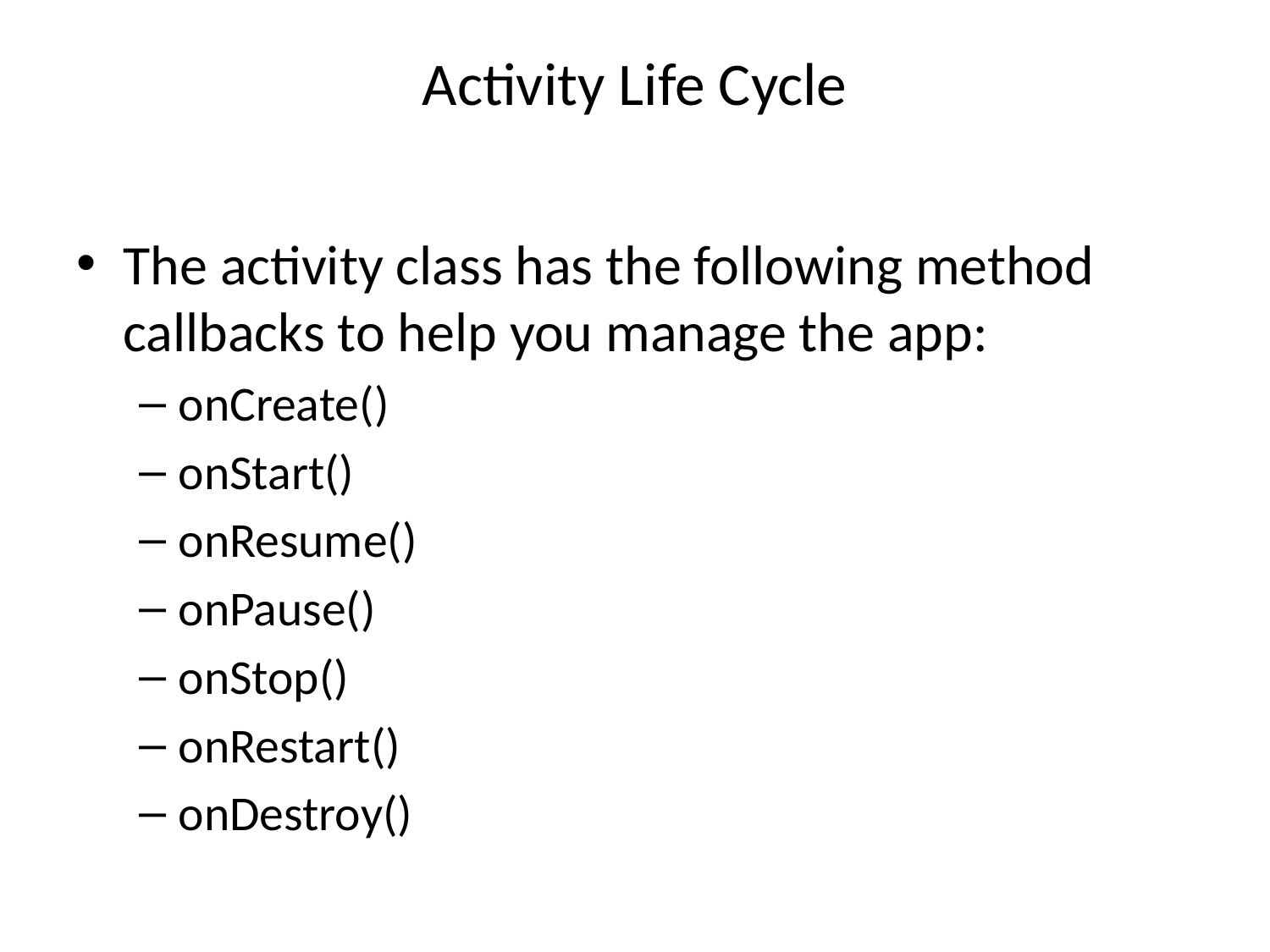

# Activity Life Cycle
The activity class has the following method callbacks to help you manage the app:
onCreate()
onStart()
onResume()
onPause()
onStop()
onRestart()
onDestroy()